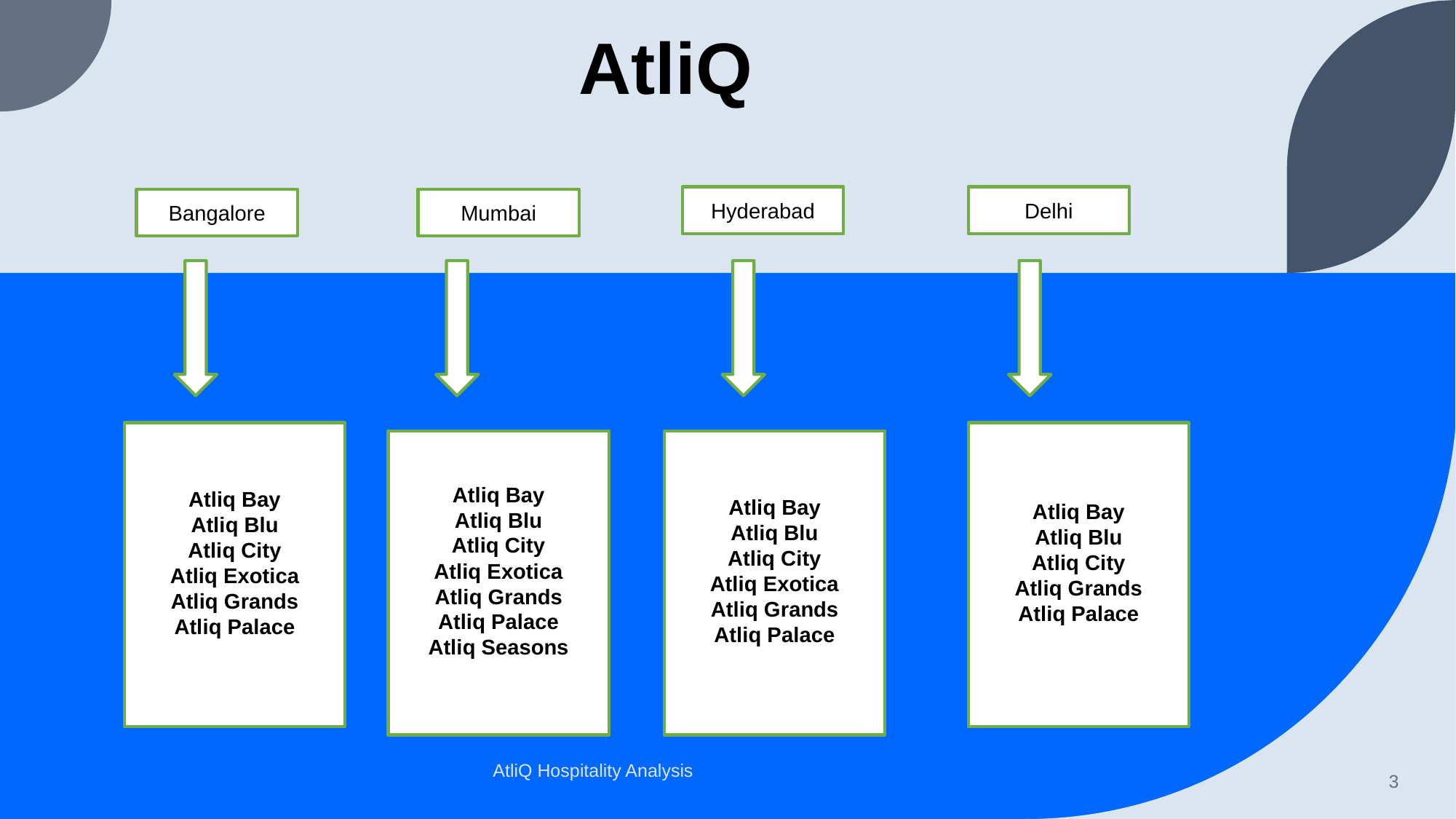

# AtliQ
Hyderabad
Delhi
Bangalore
Mumbai

Atliq Bay
Atliq Blu
Atliq City
Atliq Exotica
Atliq Grands
Atliq Palace

Atliq Bay
Atliq Blu
Atliq City
Atliq Grands
Atliq Palace

Atliq Bay
Atliq Blu
Atliq City
Atliq Exotica
Atliq Grands
Atliq Palace

Atliq Bay
Atliq Blu
Atliq City
Atliq Exotica
Atliq Grands
Atliq Palace
Atliq Seasons

AtliQ Hospitality Analysis

3